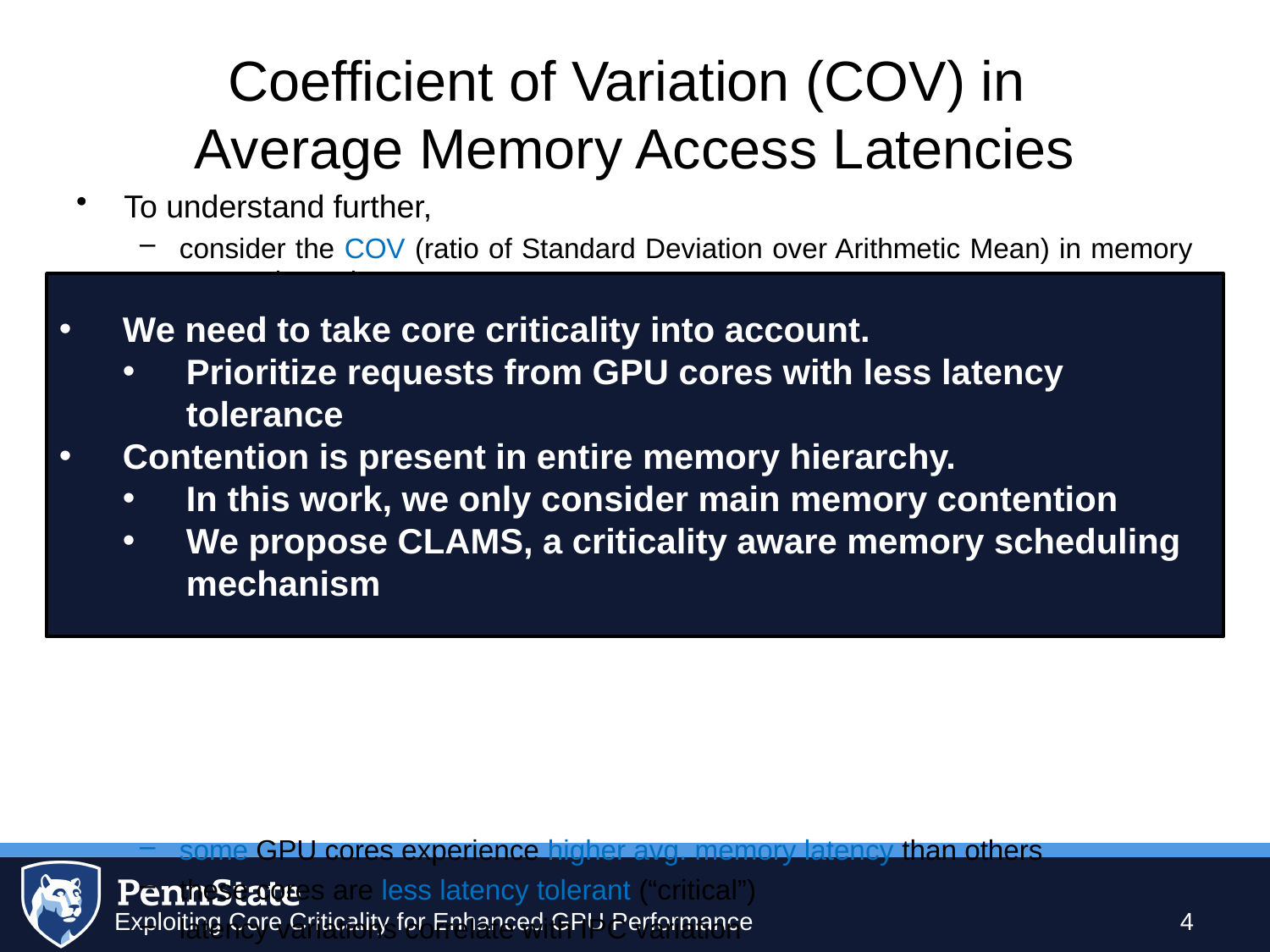

# Coefficient of Variation (COV) in Average Memory Access Latencies
To understand further,
consider the COV (ratio of Standard Deviation over Arithmetic Mean) in memory access latencies

some GPU cores experience higher avg. memory latency than others
these cores are less latency tolerant (“critical”)
latency variations correlate with IPC variation

We need to take core criticality into account.
Prioritize requests from GPU cores with less latency tolerance
Contention is present in entire memory hierarchy.
In this work, we only consider main memory contention
We propose CLAMS, a criticality aware memory scheduling mechanism

### Chart

| Category | Latency | IPC |
|---|---|---|
| 1xB | 0.12 | 0.18 |
| 2xB | 0.0888888888888889 | 0.142105263157895 |
| 4xB | 0.0192 | 0.0648 |
|  | None | None |
| 1xB | 0.18 | 0.2 |
| 2xB | 0.17 | 0.19 |
| 4xB | 0.0306 | 0.038 |
|  | None | None |
| 1xB | 0.19 | 0.11 |
| 2xB | 0.153055555555556 | 0.0928888888888889 |
| 4xB | 0.0418 | 0.0352 |
|  | None | None |
| 1xB | 0.05 | 0.39 |
| 2xB | 0.03 | 0.362790697674419 |
| 4xB | 0.0035 | 0.1521 |
|  | None | None |
| 1xB | 0.38 | 0.38 |
| 2xB | 0.28875 | 0.236883116883117 |
| 4xB | 0.0759 | 0.1482 |
|  | None | None |
| 1xB | 0.09 | 0.12 |
| 2xB | 0.0225 | 0.0378947368421053 |
| 4xB | 0.0045 | 0.0132 |
|  | None | None |
| 1xB | 0.06 | 0.17 |
| 2xB | 0.03 | 0.140857142857143 |
| 4xB | 0.0042 | 0.0884 |
|  | None | None |
| 1xB | 0.05 | 0.09 |
| 2xB | 0.0333333333333333 | 0.06 |
| 4xB | 0.004 | 0.0162 |
|  | None | None |
| 1xB | 0.07 | 0.05 |
| 2xB | 0.0504 | 0.034 |
| 4xB | 0.0112 | 0.008 |
|  | None | None |
| 1xB | 0.07 | 0.19 |
| 2xB | 0.0626315789473684 | 0.186415094339623 |
| 4xB | 0.0119 | 0.0988 |
|  | None | None |
| 1xB | 0.08 | 0.07 |
| 2xB | 0.0553846153846154 | 0.0614634146341464 |
| 4xB | 0.0128 | 0.0252 |
|  | None | None |
| 1xB | 0.117272727272727 | 0.177272727272727 |
| 2xB | 0.0895403611008875 | 0.140481668661576 |
| 4xB | 0.0199636363636364 | 0.0625545454545455 |
Exploiting Core Criticality for Enhanced GPU Performance
4